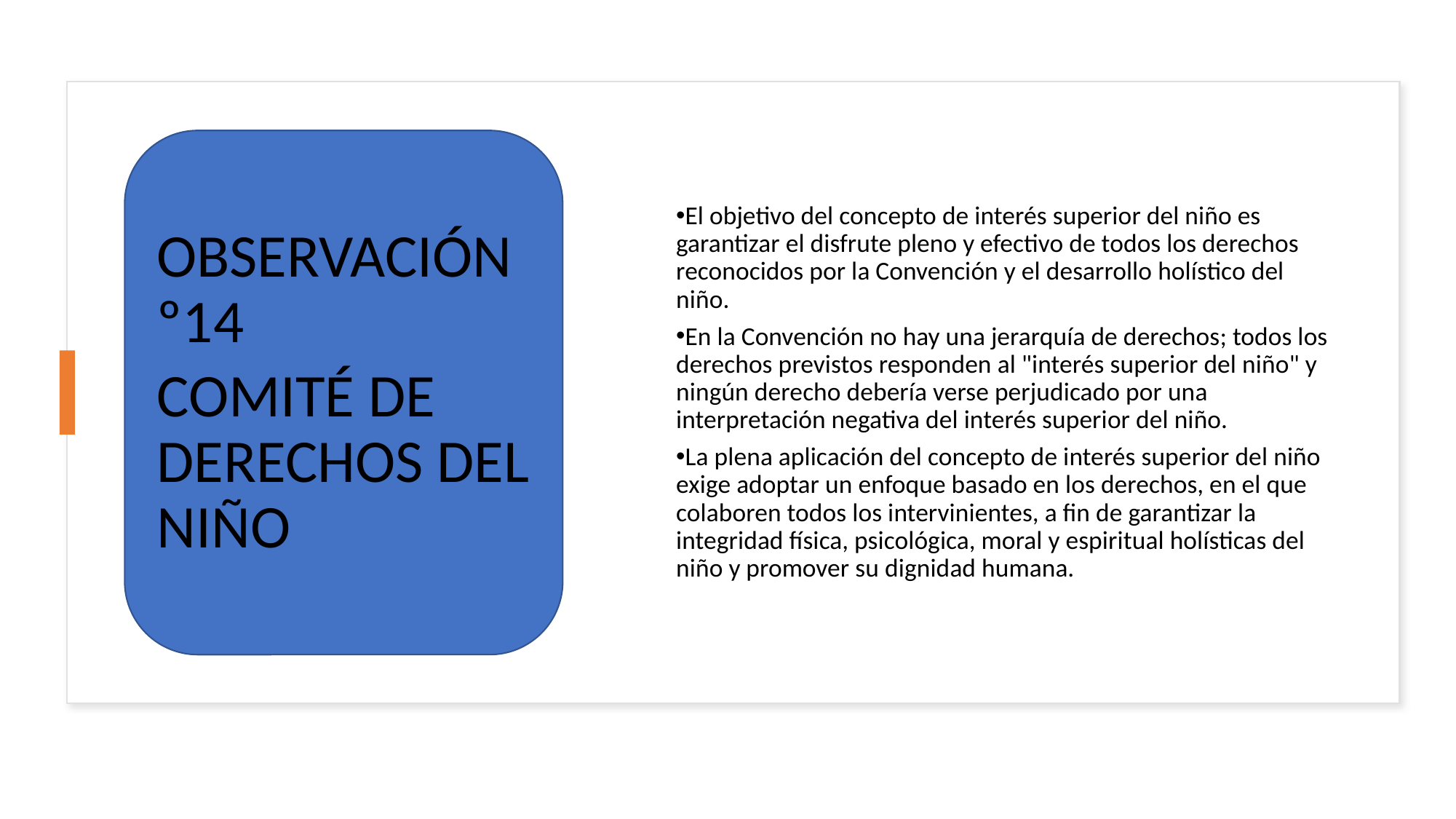

OBSERVACIÓNº14
COMITÉ DE DERECHOS DEL NIÑO
El objetivo del concepto de interés superior del niño es garantizar el disfrute pleno y efectivo de todos los derechos reconocidos por la Convención y el desarrollo holístico del niño.
En la Convención no hay una jerarquía de derechos; todos los derechos previstos responden al "interés superior del niño" y ningún derecho debería verse perjudicado por una interpretación negativa del interés superior del niño.
La plena aplicación del concepto de interés superior del niño exige adoptar un enfoque basado en los derechos, en el que colaboren todos los intervinientes, a fin de garantizar la integridad física, psicológica, moral y espiritual holísticas del niño y promover su dignidad humana.